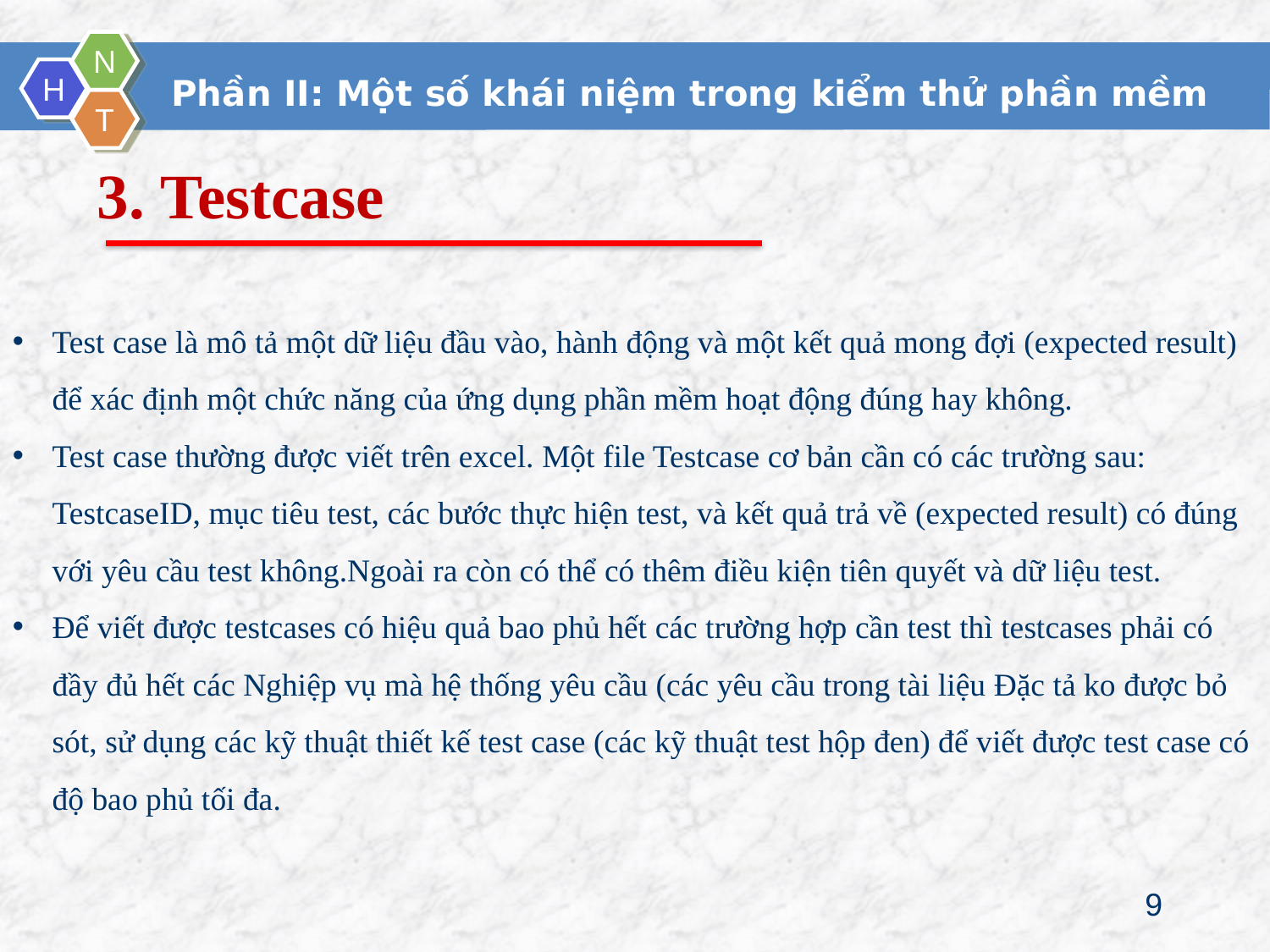

# Phần II: Một số khái niệm trong kiểm thử phần mềm
3. Testcase

Test case là mô tả một dữ liệu đầu vào, hành động và một kết quả mong đợi (expected result) để xác định một chức năng của ứng dụng phần mềm hoạt động đúng hay không.
Test case thường được viết trên excel. Một file Testcase cơ bản cần có các trường sau: TestcaseID, mục tiêu test, các bước thực hiện test, và kết quả trả về (expected result) có đúng với yêu cầu test không.Ngoài ra còn có thể có thêm điều kiện tiên quyết và dữ liệu test.
Để viết được testcases có hiệu quả bao phủ hết các trường hợp cần test thì testcases phải có đầy đủ hết các Nghiệp vụ mà hệ thống yêu cầu (các yêu cầu trong tài liệu Đặc tả ko được bỏ sót, sử dụng các kỹ thuật thiết kế test case (các kỹ thuật test hộp đen) để viết được test case có độ bao phủ tối đa.